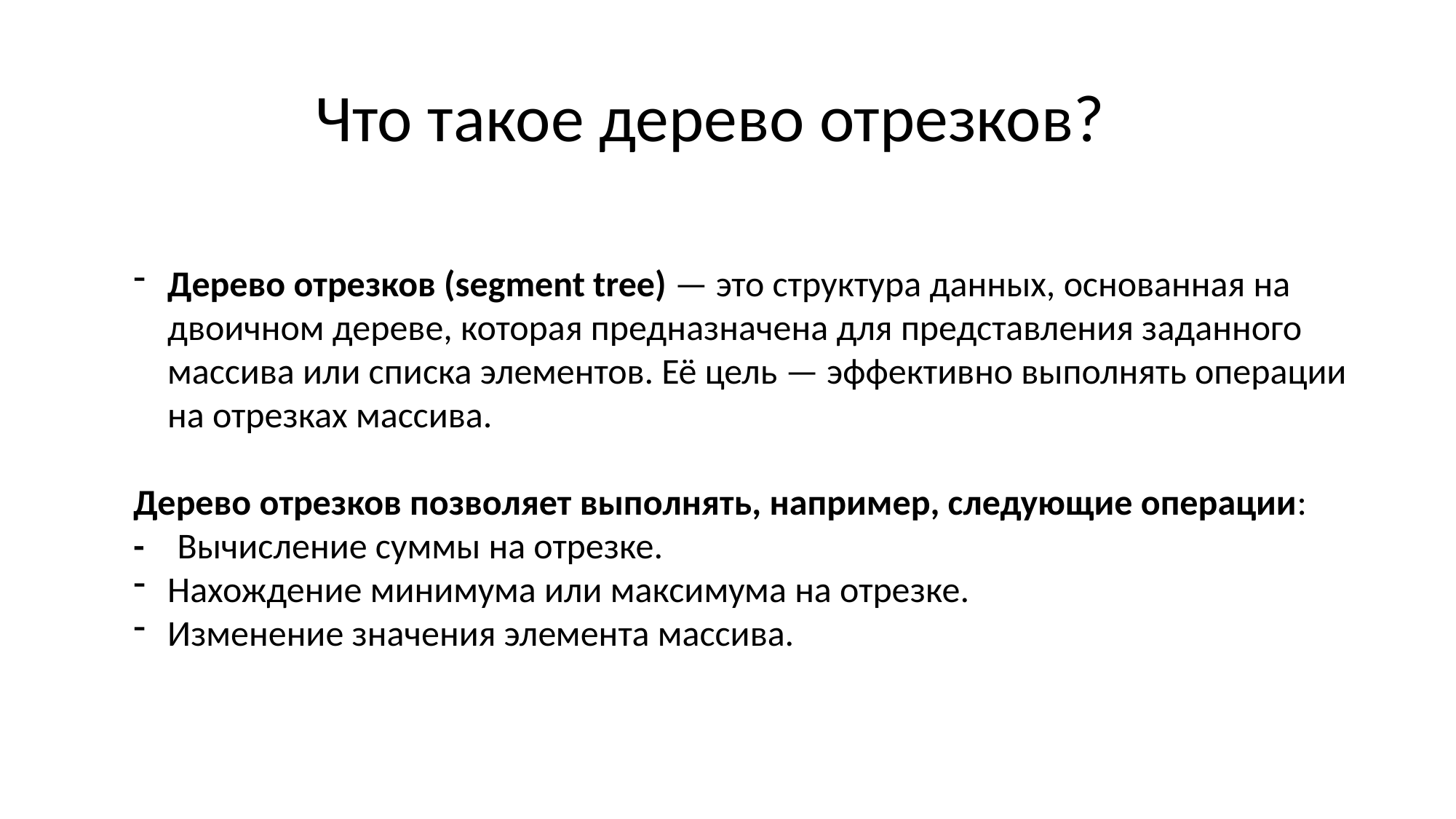

Что такое дерево отрезков?
Дерево отрезков (segment tree) — это структура данных, основанная на двоичном дереве, которая предназначена для представления заданного массива или списка элементов. Её цель — эффективно выполнять операции на отрезках массива.

Дерево отрезков позволяет выполнять, например, следующие операции:
-    Вычисление суммы на отрезке.
Нахождение минимума или максимума на отрезке.
Изменение значения элемента массива.